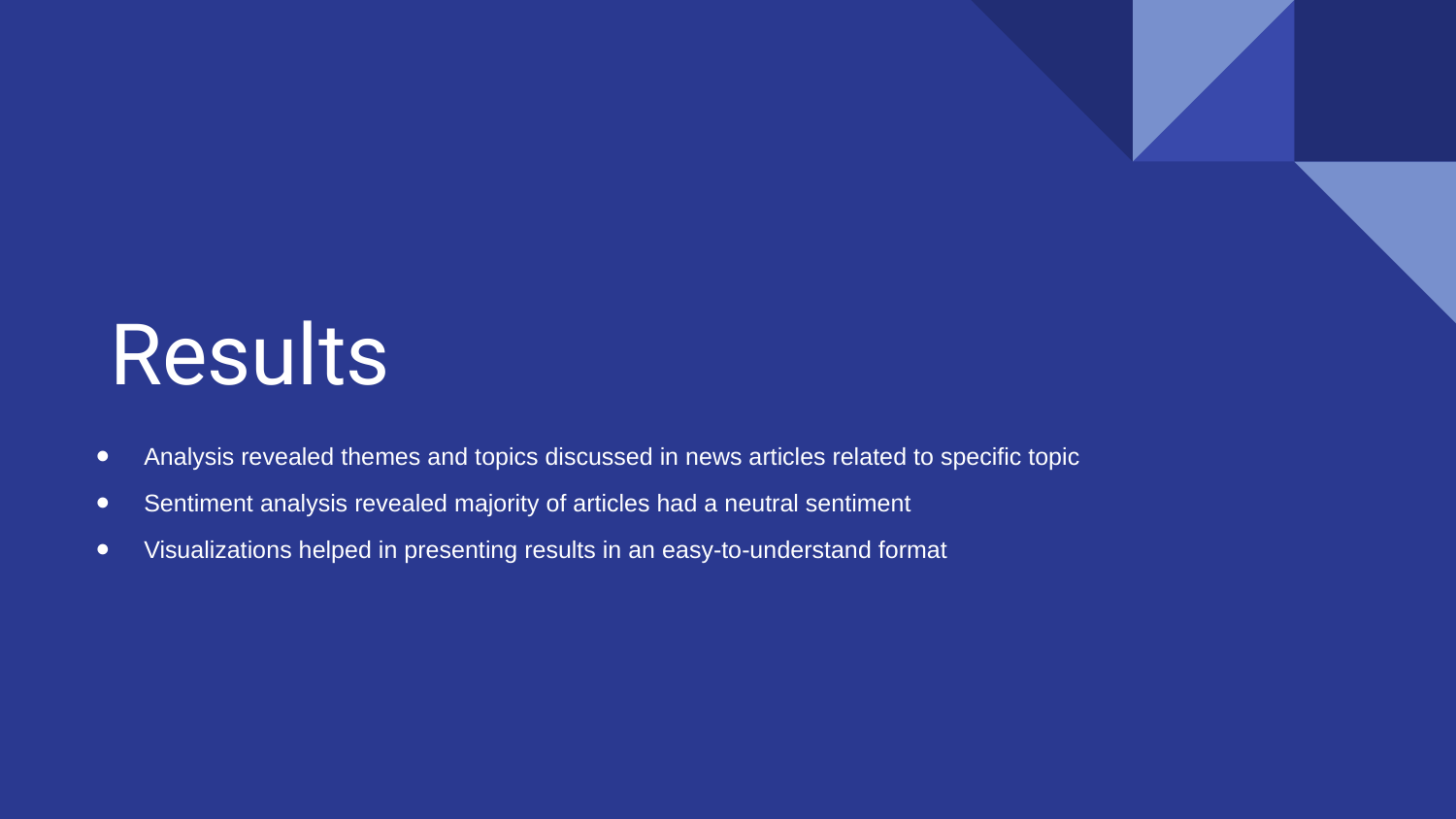

# Results
Analysis revealed themes and topics discussed in news articles related to specific topic

Sentiment analysis revealed majority of articles had a neutral sentiment

Visualizations helped in presenting results in an easy-to-understand format